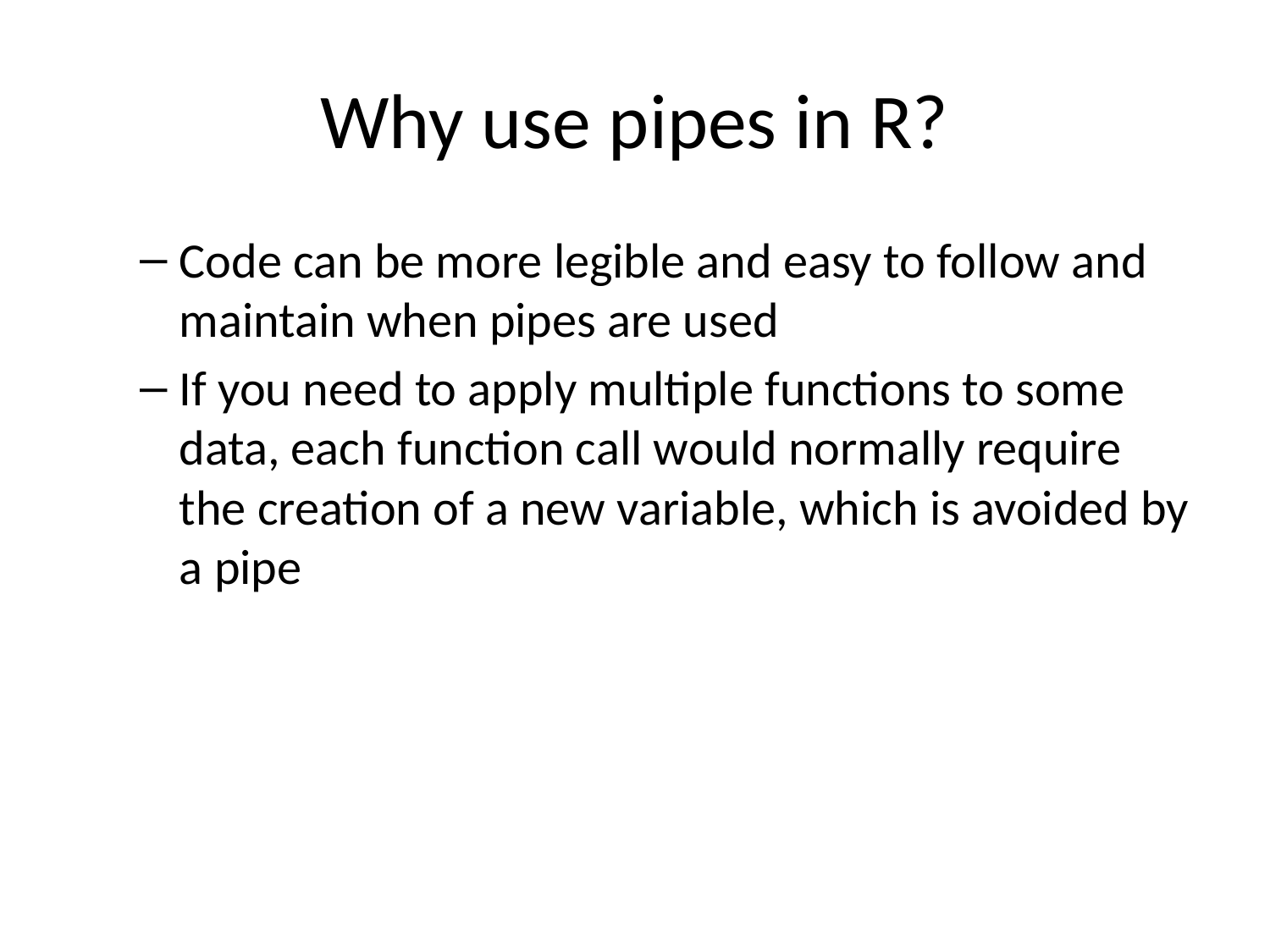

# Why use pipes in R?
Code can be more legible and easy to follow and maintain when pipes are used
If you need to apply multiple functions to some data, each function call would normally require the creation of a new variable, which is avoided by a pipe